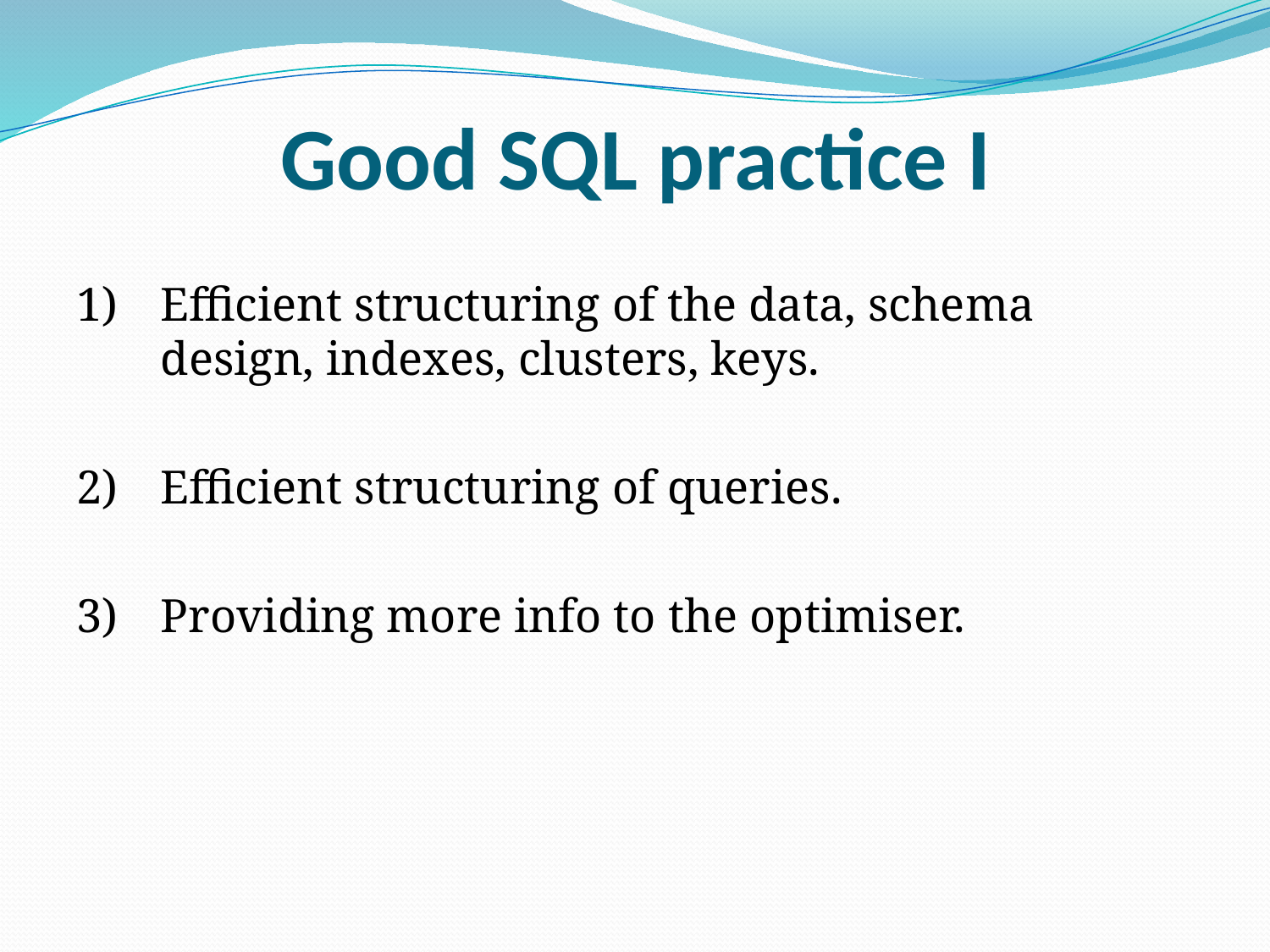

# Good SQL practice I
1)	Efficient structuring of the data, schema design, indexes, clusters, keys.

2) 	Efficient structuring of queries.

3) 	Providing more info to the optimiser.